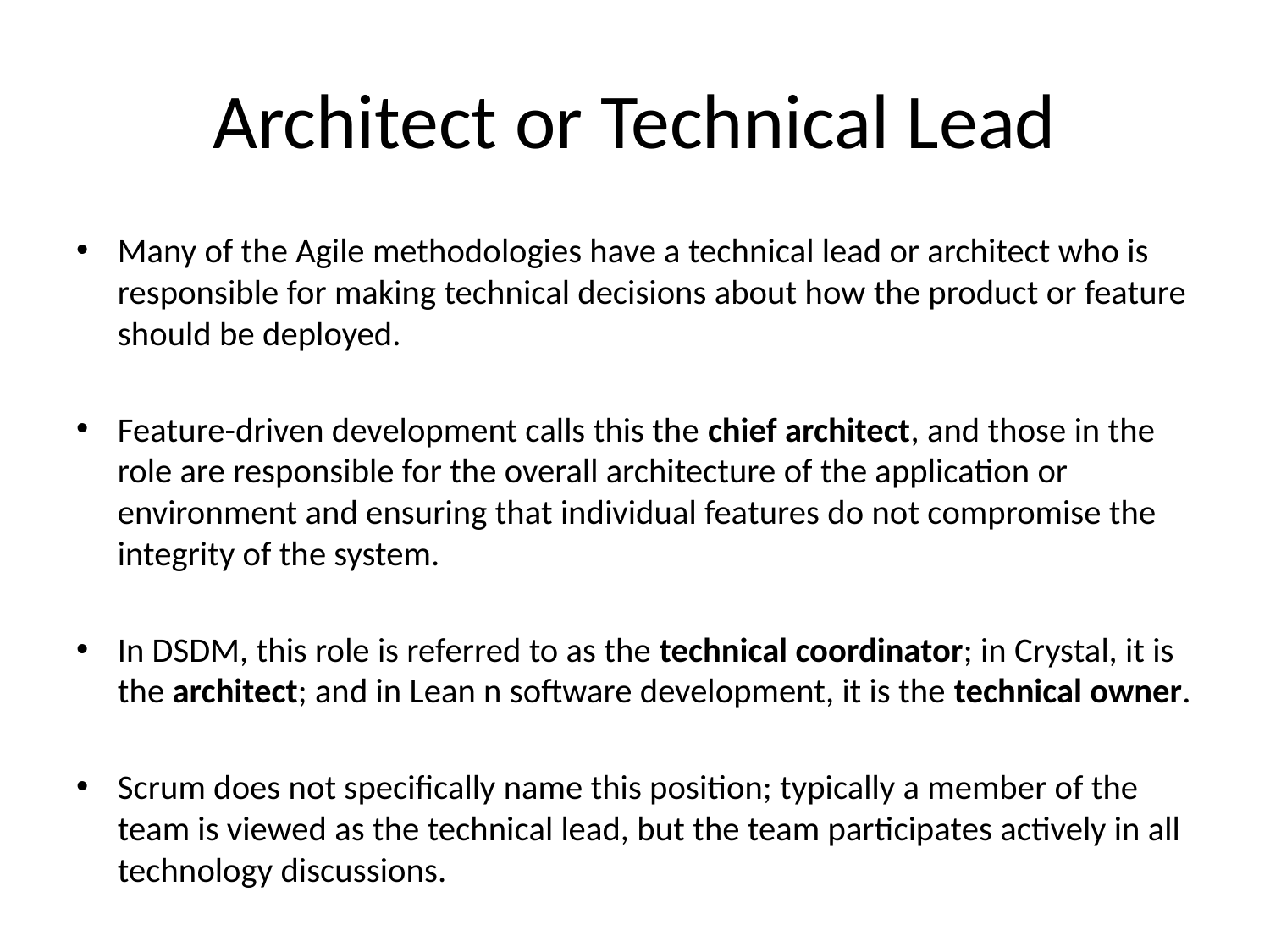

# Architect or Technical Lead
Many of the Agile methodologies have a technical lead or architect who is responsible for making technical decisions about how the product or feature should be deployed.

Feature-driven development calls this the chief architect, and those in the role are responsible for the overall architecture of the application or environment and ensuring that individual features do not compromise the integrity of the system.

In DSDM, this role is referred to as the technical coordinator; in Crystal, it is the architect; and in Lean n software development, it is the technical owner.

Scrum does not specifically name this position; typically a member of the team is viewed as the technical lead, but the team participates actively in all technology discussions.